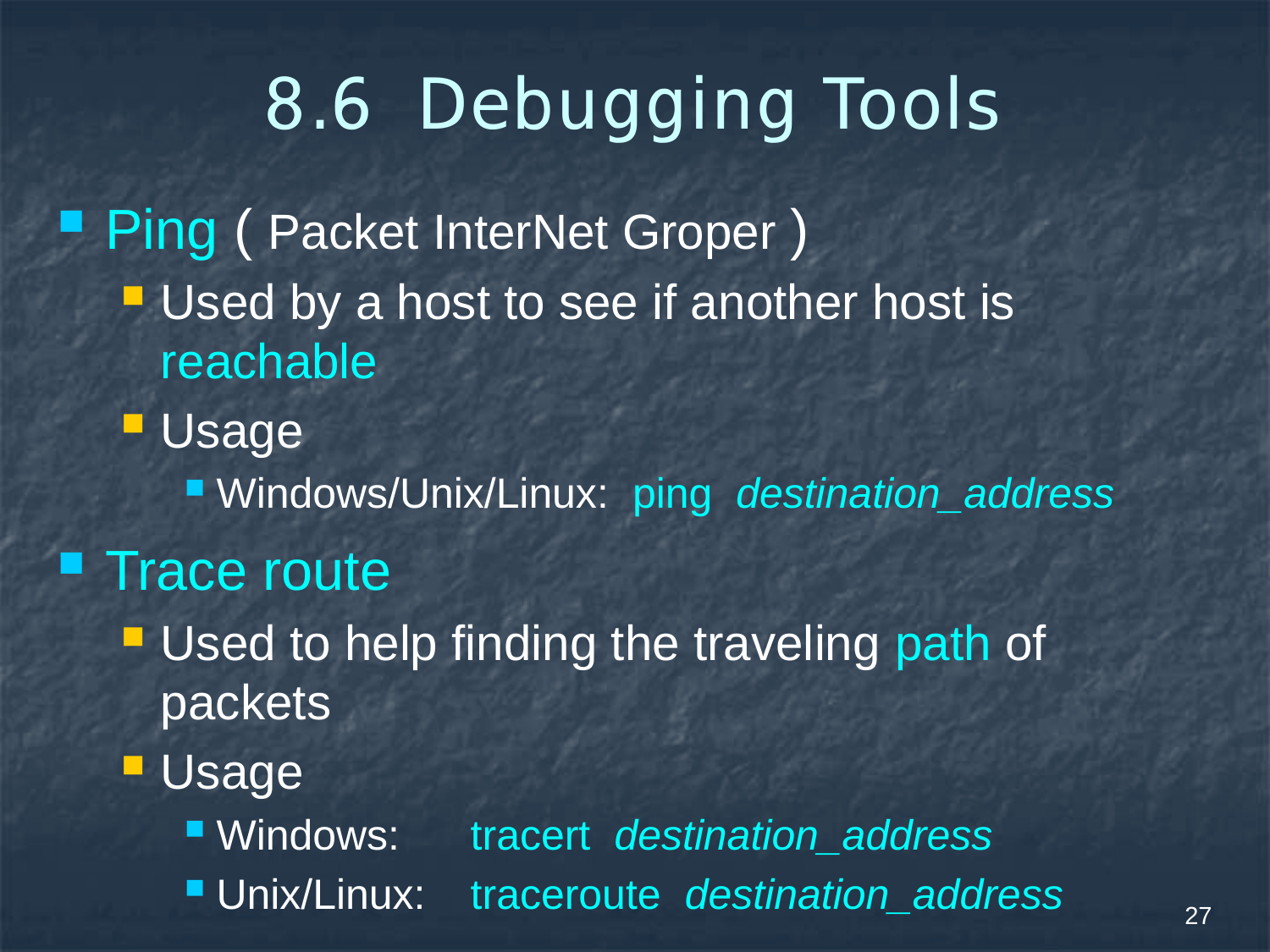

# 8.6  Debugging Tools
Ping ( Packet InterNet Groper )
Used by a host to see if another host is reachable
Usage
Windows/Unix/Linux:  ping  destination_address
Trace route
Used to help finding the traveling path of packets
Usage
Windows:	tracert  destination_address
Unix/Linux:	traceroute  destination_address
27